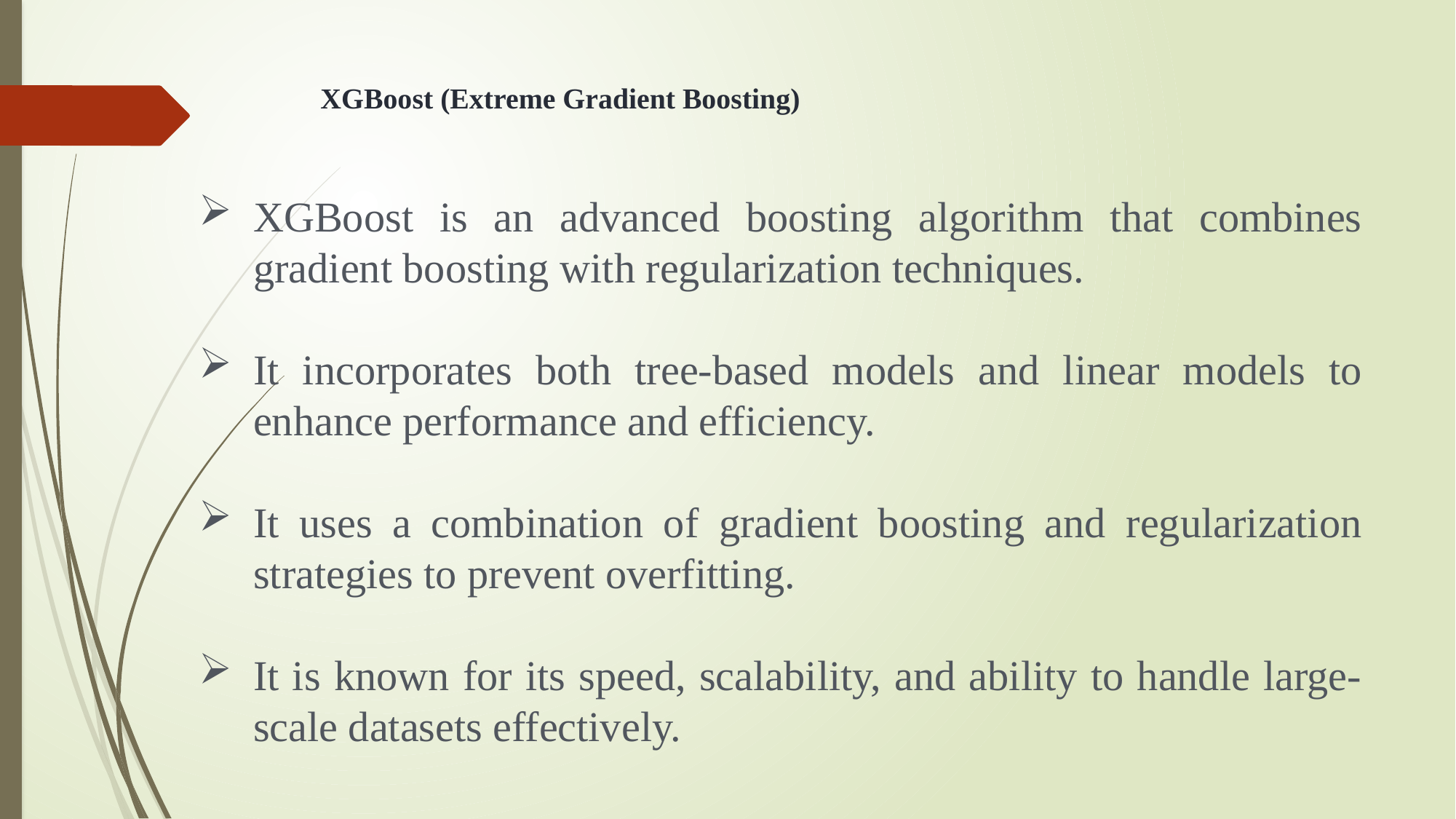

# XGBoost (Extreme Gradient Boosting)
XGBoost is an advanced boosting algorithm that combines gradient boosting with regularization techniques.

It incorporates both tree-based models and linear models to enhance performance and efficiency.

It uses a combination of gradient boosting and regularization strategies to prevent overfitting.

It is known for its speed, scalability, and ability to handle large-scale datasets effectively.